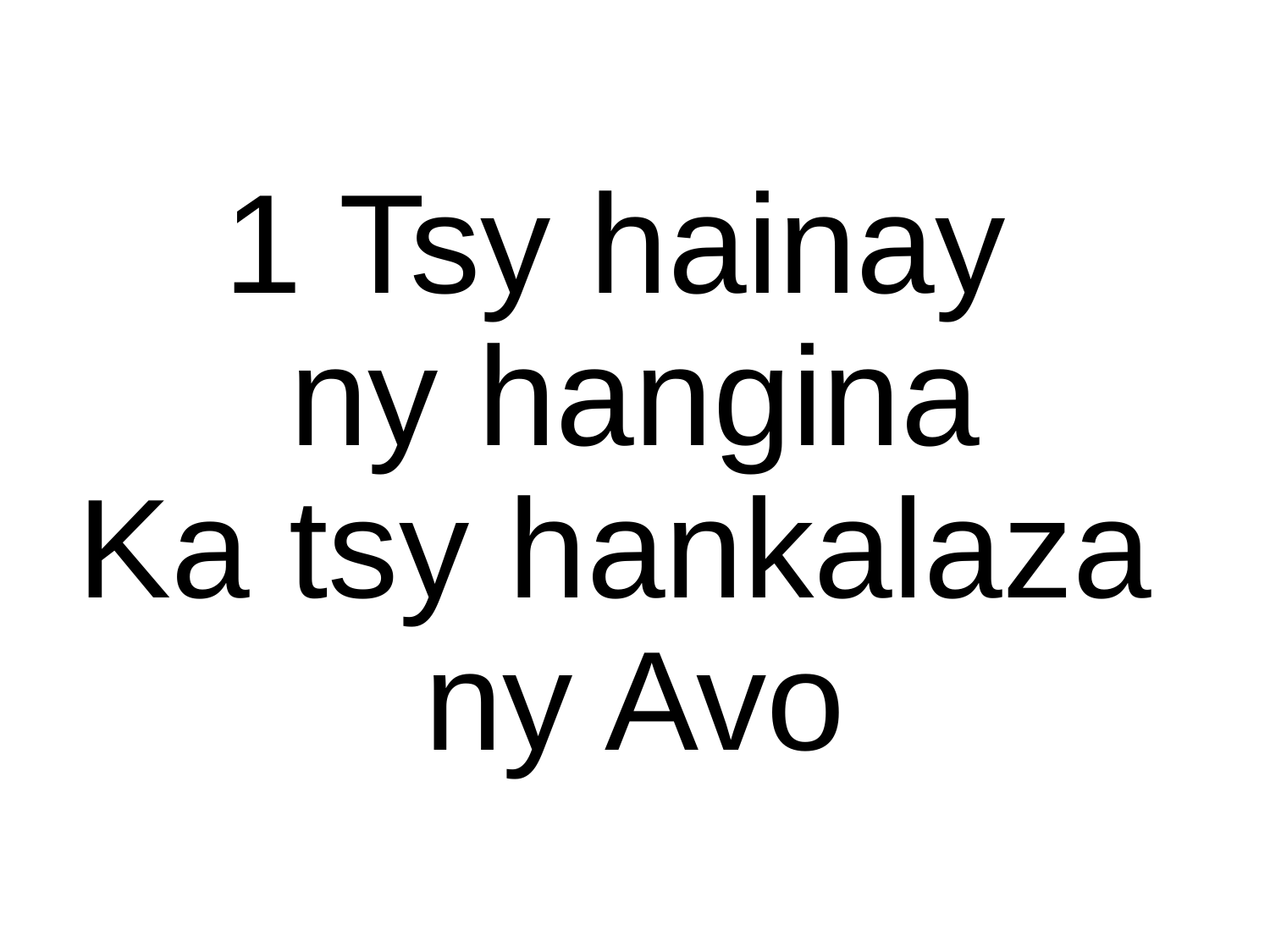

1 Tsy hainay
ny hangina
Ka tsy hankalaza
ny Avo